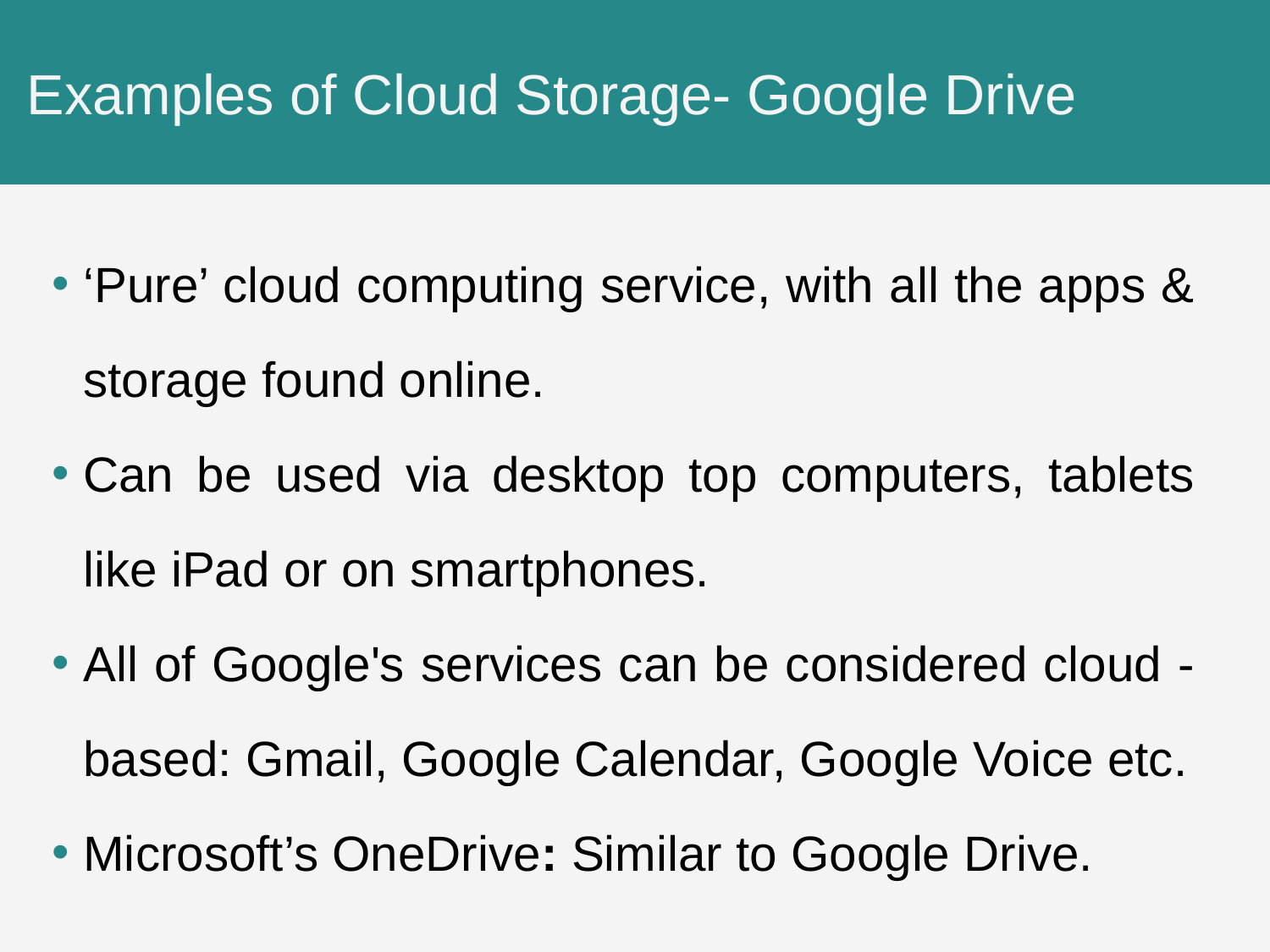

# Examples of Cloud Storage- Google Drive
‘Pure’ cloud computing service, with all the apps & storage found online.
Can be used via desktop top computers, tablets like iPad or on smartphones.
All of Google's services can be considered cloud -based: Gmail, Google Calendar, Google Voice etc.
Microsoft’s OneDrive: Similar to Google Drive.